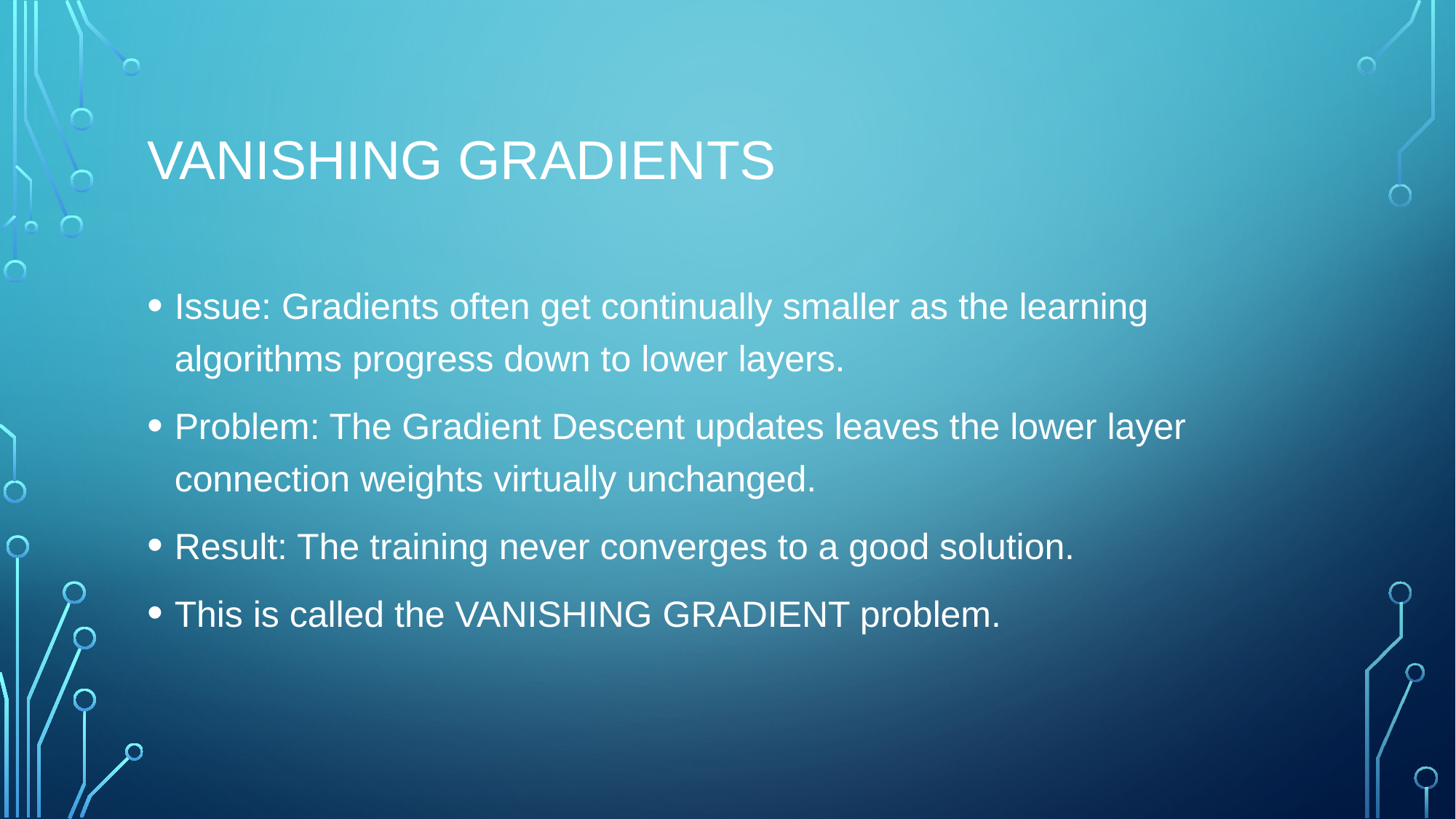

# Vanishing Gradients
Issue: Gradients often get continually smaller as the learning algorithms progress down to lower layers.
Problem: The Gradient Descent updates leaves the lower layer connection weights virtually unchanged.
Result: The training never converges to a good solution.
This is called the VANISHING GRADIENT problem.